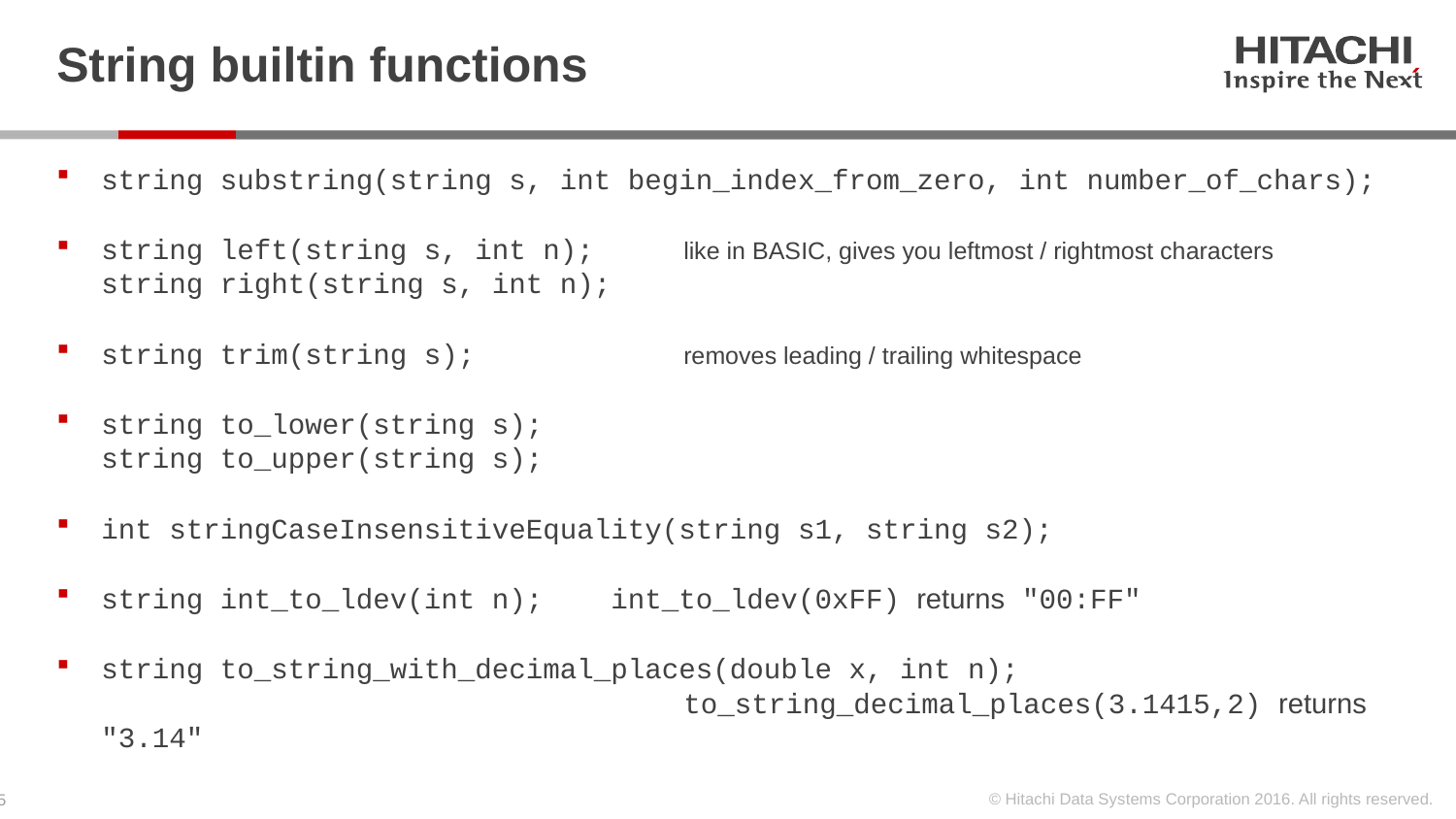

# String builtin functions
string substring(string s, int begin_index_from_zero, int number_of_chars);
string left(string s, int n);	like in BASIC, gives you leftmost / rightmost characters
string right(string s, int n);
string trim(string s);	removes leading / trailing whitespace
string to_lower(string s);
string to_upper(string s);
int stringCaseInsensitiveEquality(string s1, string s2);
string int_to_ldev(int n);    int_to_ldev(0xFF) returns "00:FF"
string to_string_with_decimal_places(double x, int n);
	to_string_decimal_places(3.1415,2) returns "3.14"